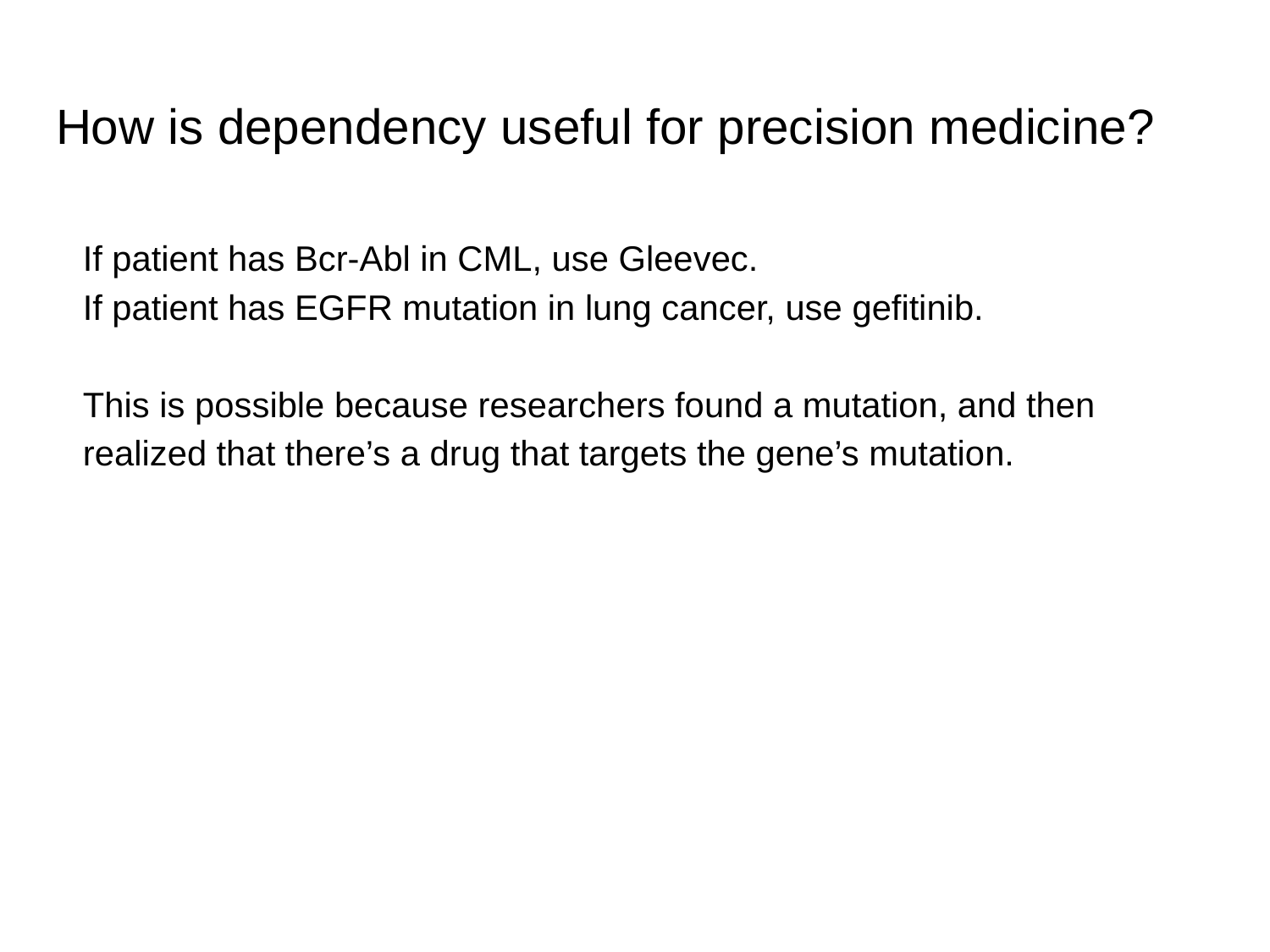

# How is dependency useful for precision medicine?
If patient has Bcr-Abl in CML, use Gleevec.
If patient has EGFR mutation in lung cancer, use gefitinib.

This is possible because researchers found a mutation, and then realized that there’s a drug that targets the gene’s mutation.